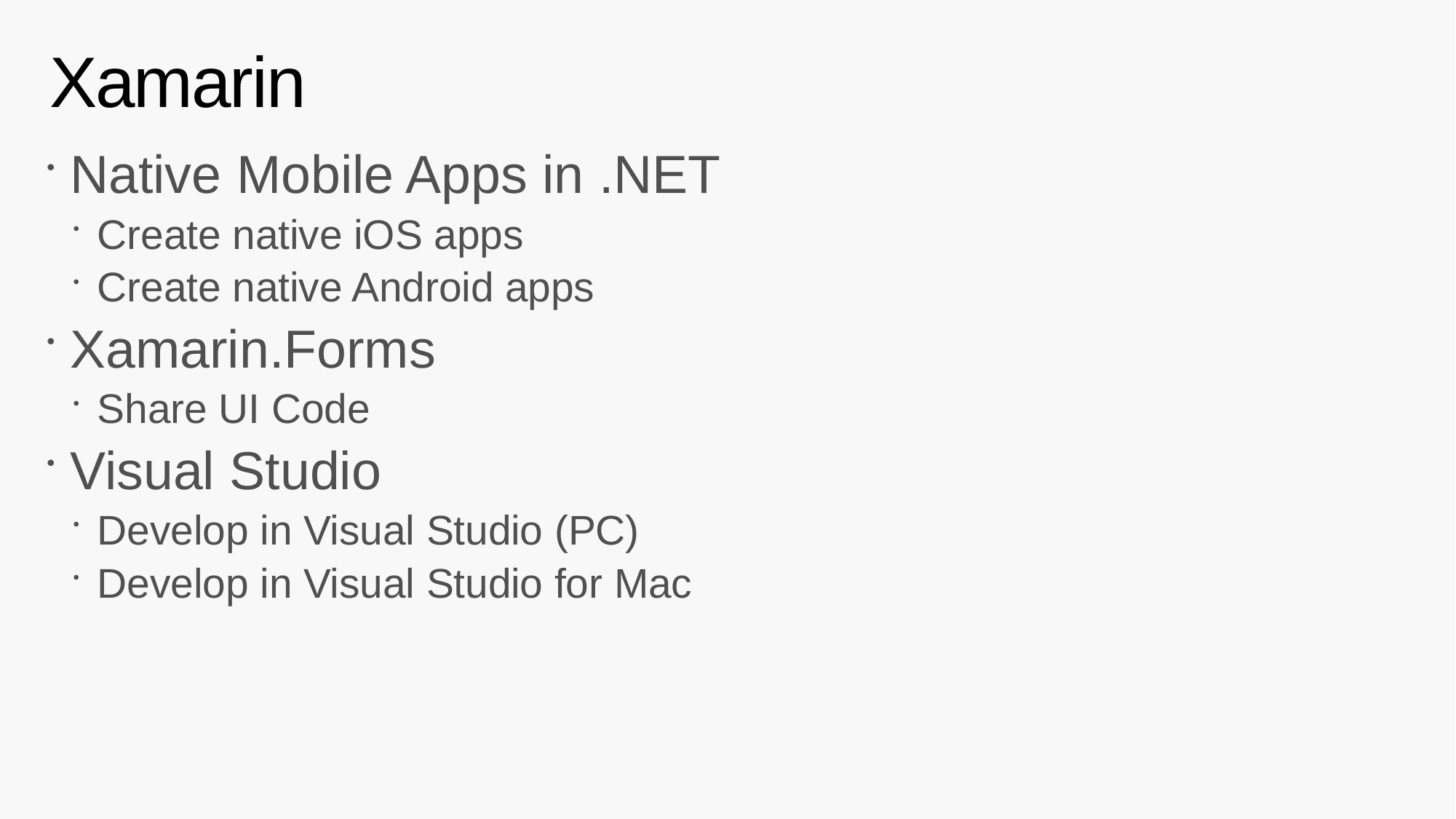

# Xamarin
Native Mobile Apps in .NET
Create native iOS apps
Create native Android apps
Xamarin.Forms
Share UI Code
Visual Studio
Develop in Visual Studio (PC)
Develop in Visual Studio for Mac